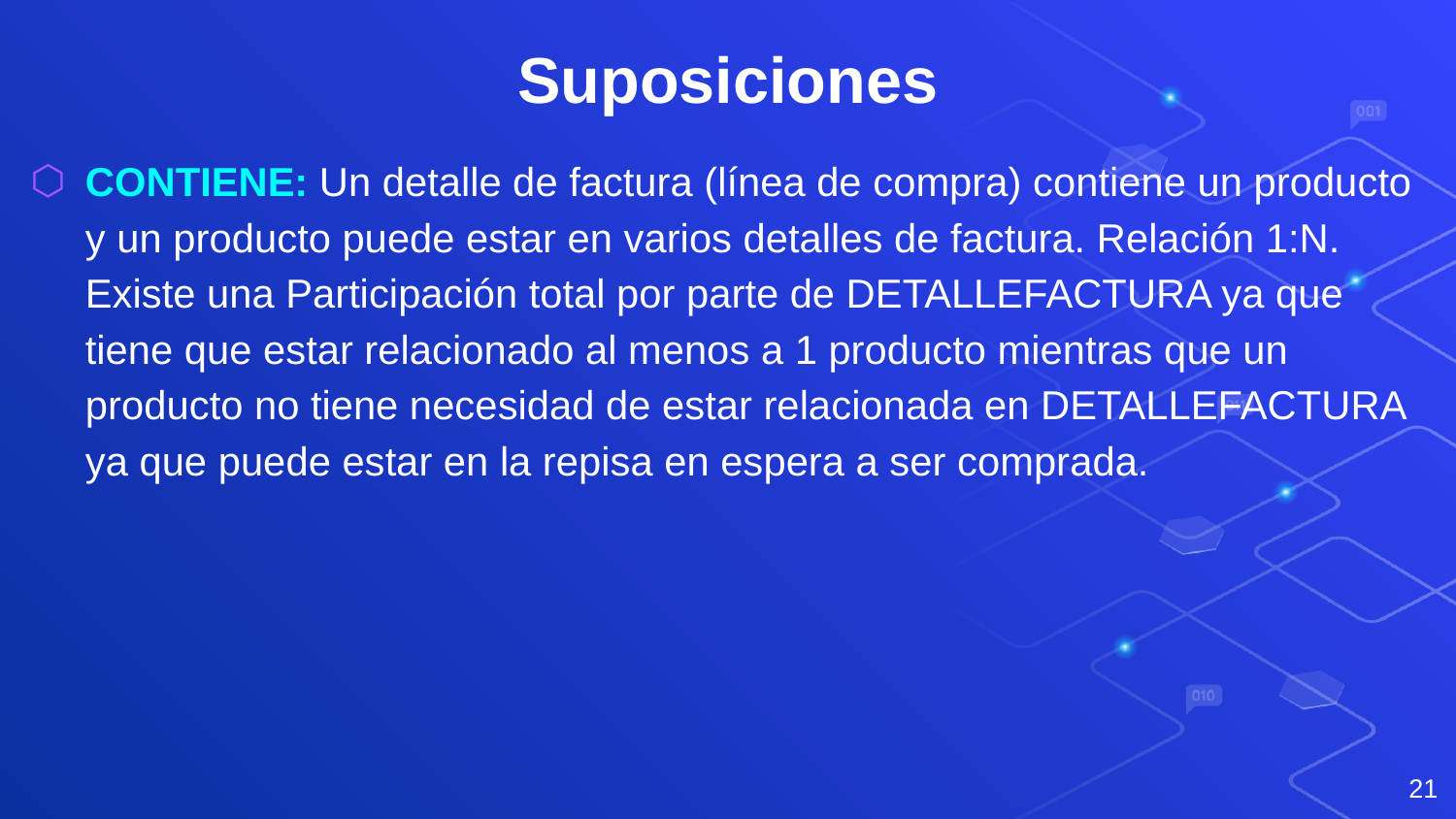

# Suposiciones
CONTIENE: Un detalle de factura (línea de compra) contiene un producto y un producto puede estar en varios detalles de factura. Relación 1:N. Existe una Participación total por parte de DETALLEFACTURA ya que tiene que estar relacionado al menos a 1 producto mientras que un producto no tiene necesidad de estar relacionada en DETALLEFACTURA ya que puede estar en la repisa en espera a ser comprada.
21